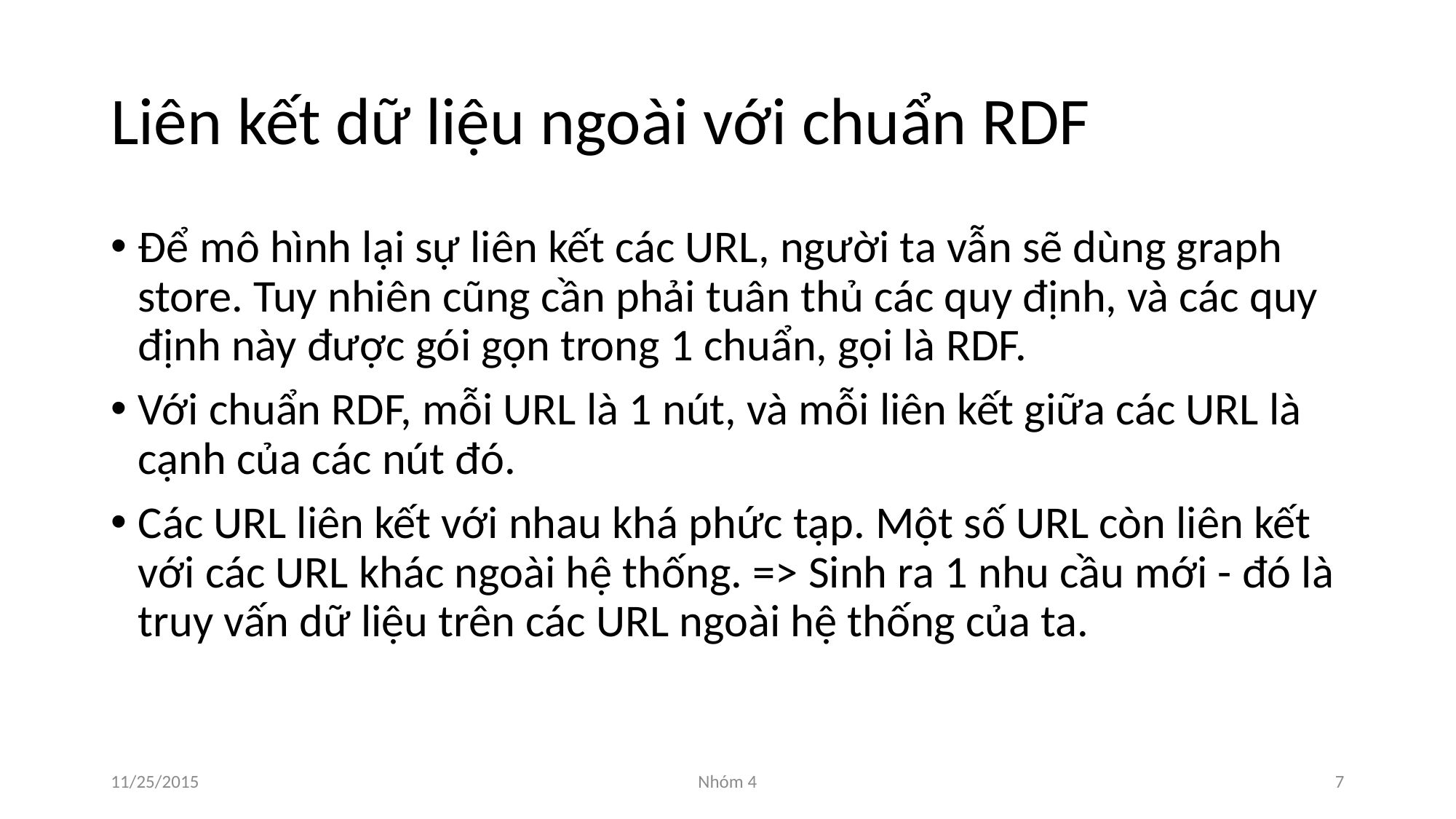

# Liên kết dữ liệu ngoài với chuẩn RDF
Để mô hình lại sự liên kết các URL, người ta vẫn sẽ dùng graph store. Tuy nhiên cũng cần phải tuân thủ các quy định, và các quy định này được gói gọn trong 1 chuẩn, gọi là RDF.
Với chuẩn RDF, mỗi URL là 1 nút, và mỗi liên kết giữa các URL là cạnh của các nút đó.
Các URL liên kết với nhau khá phức tạp. Một số URL còn liên kết với các URL khác ngoài hệ thống. => Sinh ra 1 nhu cầu mới - đó là truy vấn dữ liệu trên các URL ngoài hệ thống của ta.
11/25/2015
Nhóm 4
7